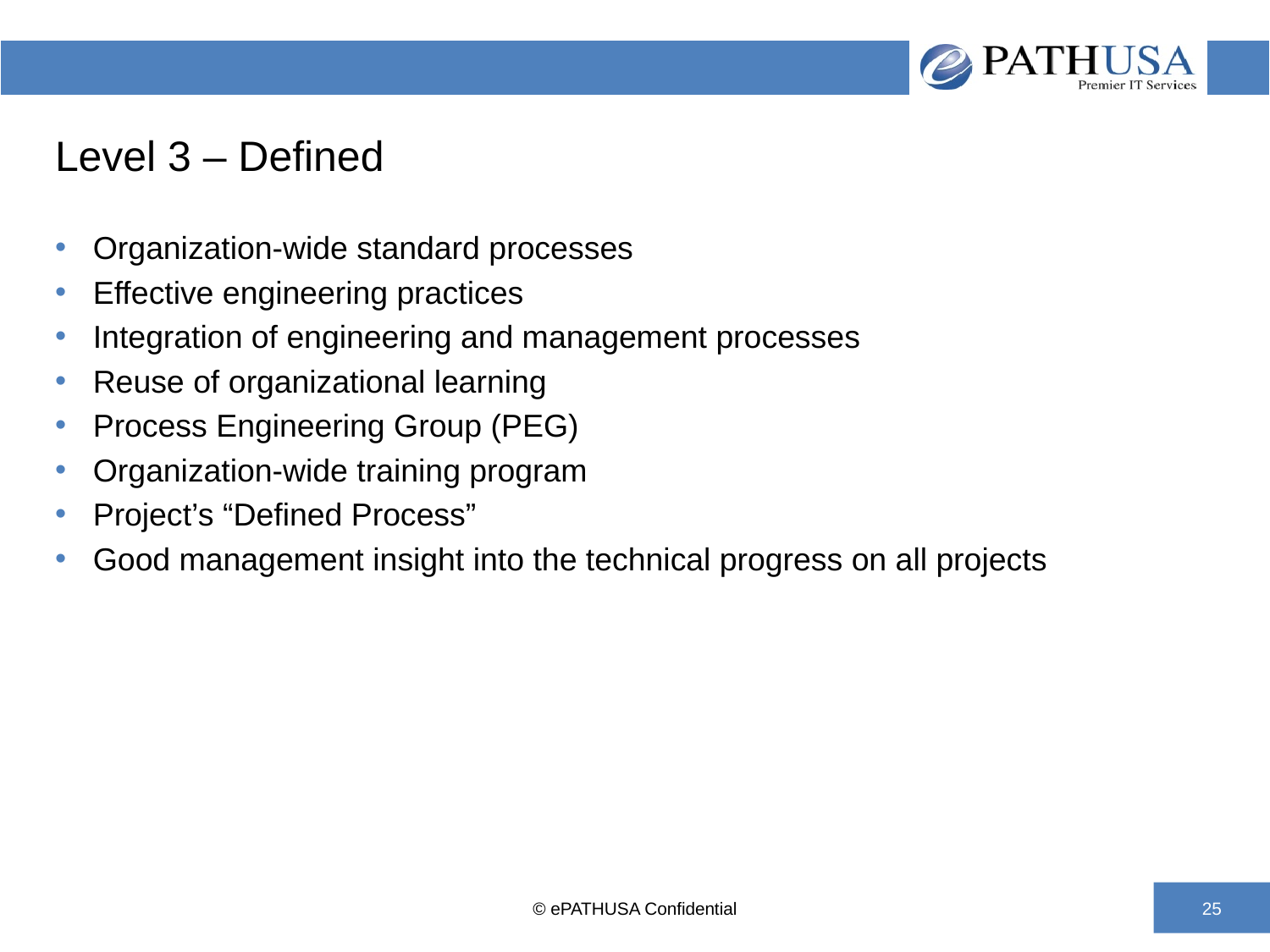

# Level 3 – Defined
Organization-wide standard processes
Effective engineering practices
Integration of engineering and management processes
Reuse of organizational learning
Process Engineering Group (PEG)
Organization-wide training program
Project’s “Defined Process”
Good management insight into the technical progress on all projects
© ePATHUSA Confidential
25